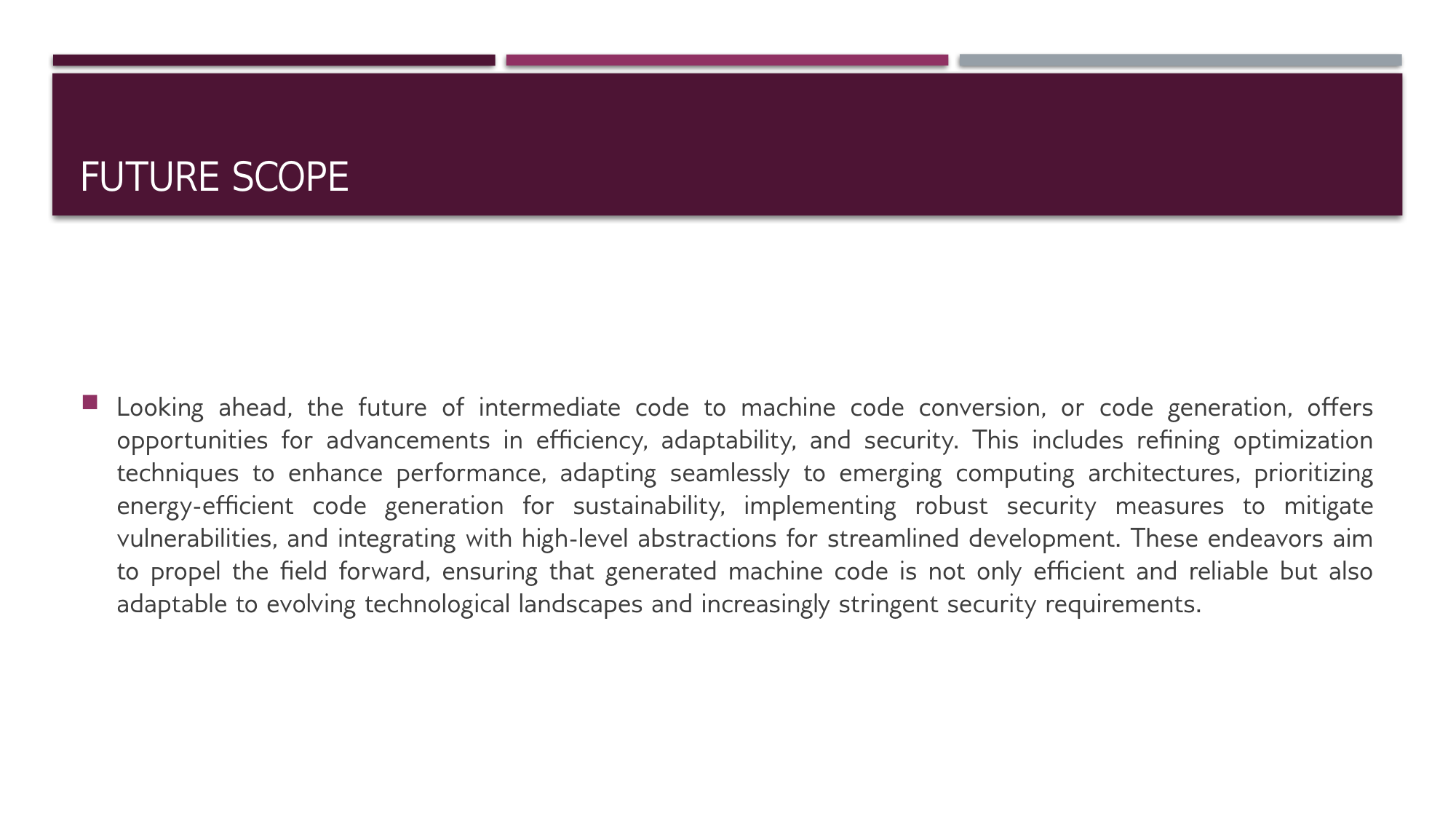

# FUTURE SCOPE

Looking ahead, the future of intermediate code to machine code conversion, or code generation, offers opportunities for advancements in efficiency, adaptability, and security. This includes refining optimization techniques to enhance performance, adapting seamlessly to emerging computing architectures, prioritizing energy-efficient code generation for sustainability, implementing robust security measures to mitigate vulnerabilities, and integrating with high-level abstractions for streamlined development. These endeavors aim to propel the field forward, ensuring that generated machine code is not only efficient and reliable but also adaptable to evolving technological landscapes and increasingly stringent security requirements.